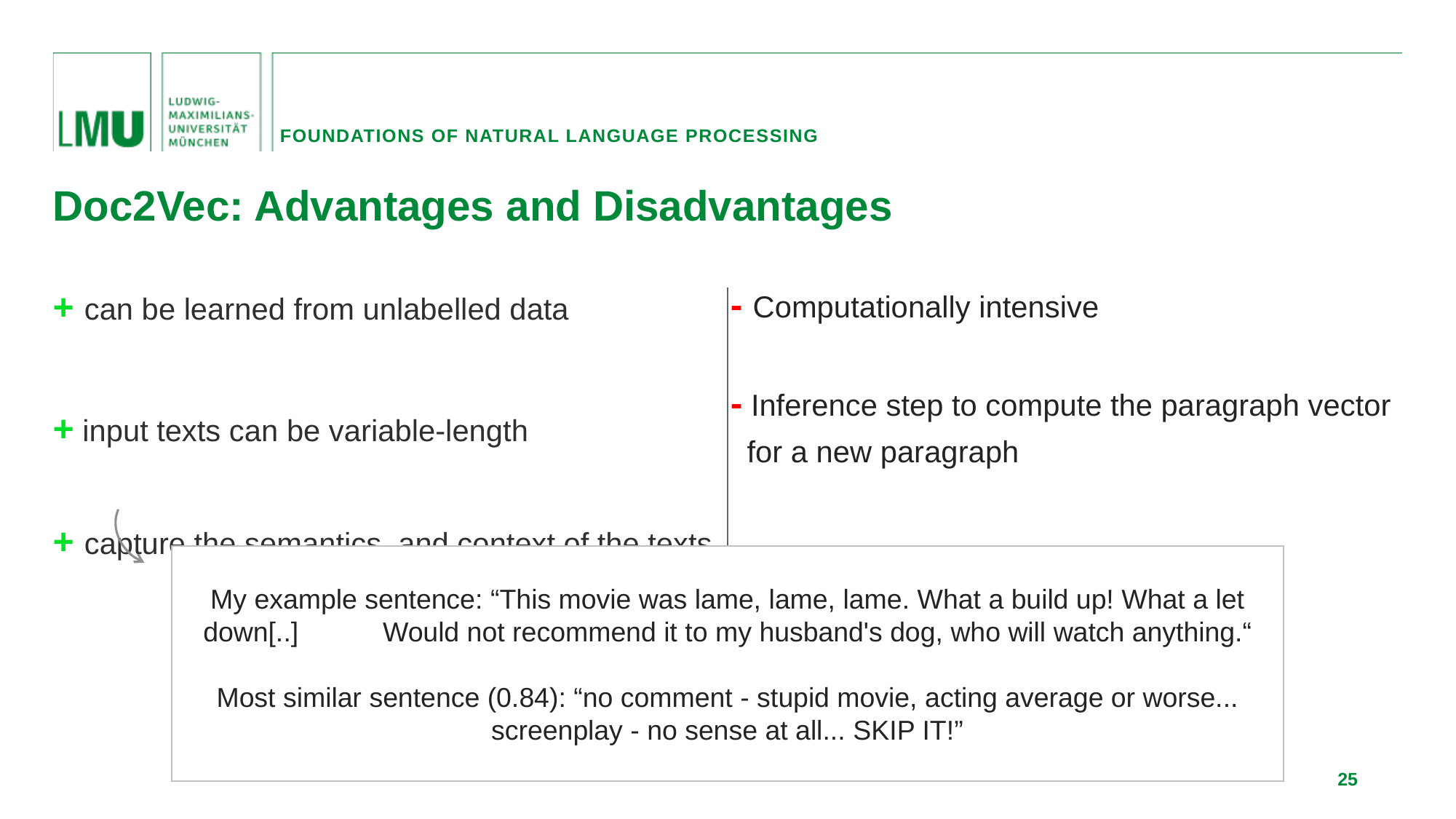

Foundations of natural language processing
Doc2Vec: Advantages and Disadvantages
- Computationally intensive

- Inference step to compute the paragraph vector
  for a new paragraph

+ can be learned from unlabelled data

+ input texts can be variable-length
+ capture the semantics  and context of the texts
     		and words

My example sentence: “This movie was lame, lame, lame. What a build up! What a let down[..]           Would not recommend it to my husband's dog, who will watch anything.“

Most similar sentence (0.84): “no comment - stupid movie, acting average or worse... screenplay - no sense at all... SKIP IT!”
25